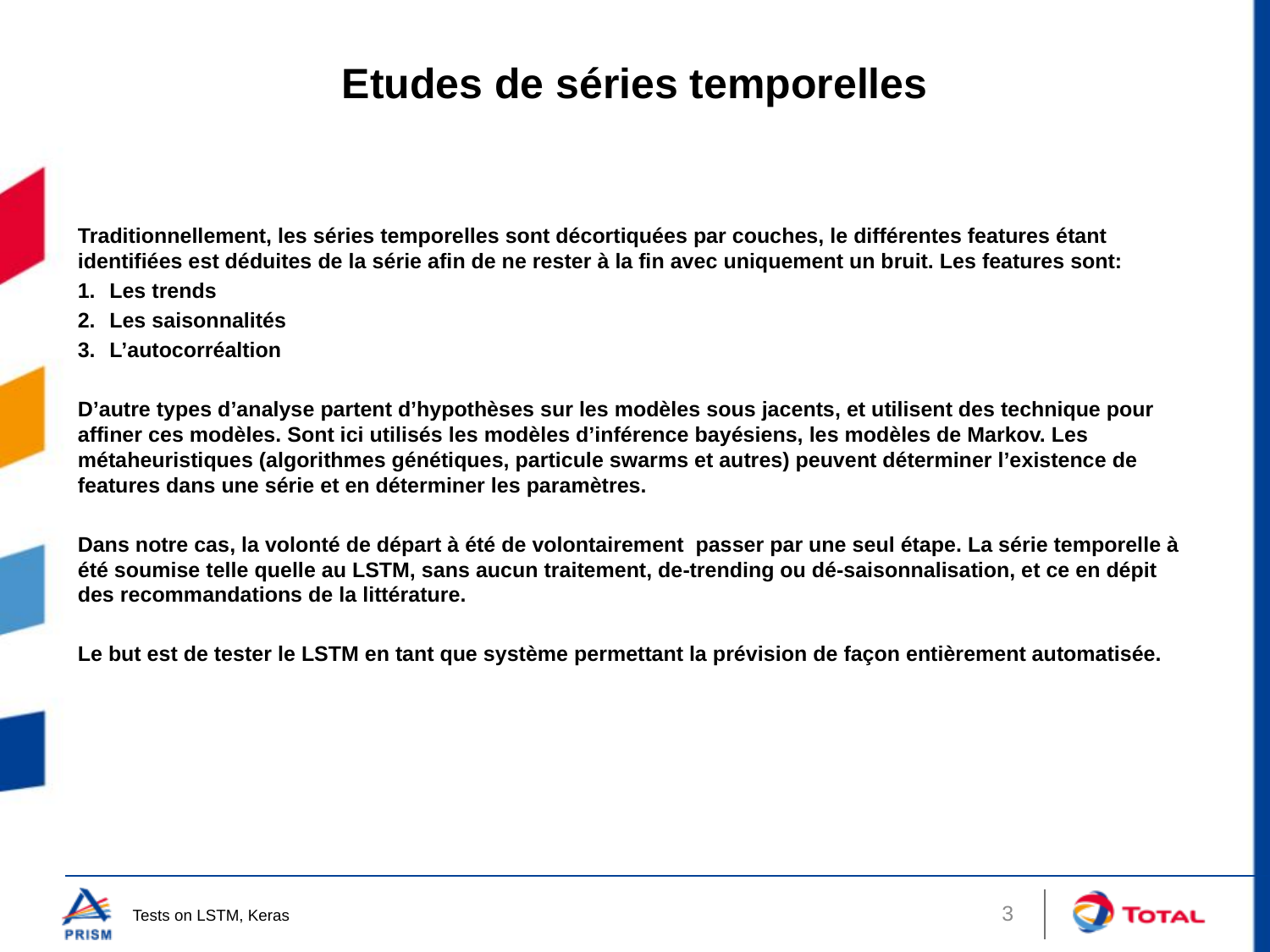

# Etudes de séries temporelles
Traditionnellement, les séries temporelles sont décortiquées par couches, le différentes features étant identifiées est déduites de la série afin de ne rester à la fin avec uniquement un bruit. Les features sont:
Les trends
Les saisonnalités
L’autocorréaltion

D’autre types d’analyse partent d’hypothèses sur les modèles sous jacents, et utilisent des technique pour affiner ces modèles. Sont ici utilisés les modèles d’inférence bayésiens, les modèles de Markov. Les métaheuristiques (algorithmes génétiques, particule swarms et autres) peuvent déterminer l’existence de features dans une série et en déterminer les paramètres.

Dans notre cas, la volonté de départ à été de volontairement  passer par une seul étape. La série temporelle à été soumise telle quelle au LSTM, sans aucun traitement, de-trending ou dé-saisonnalisation, et ce en dépit des recommandations de la littérature.

Le but est de tester le LSTM en tant que système permettant la prévision de façon entièrement automatisée.

3
Tests on LSTM, Keras